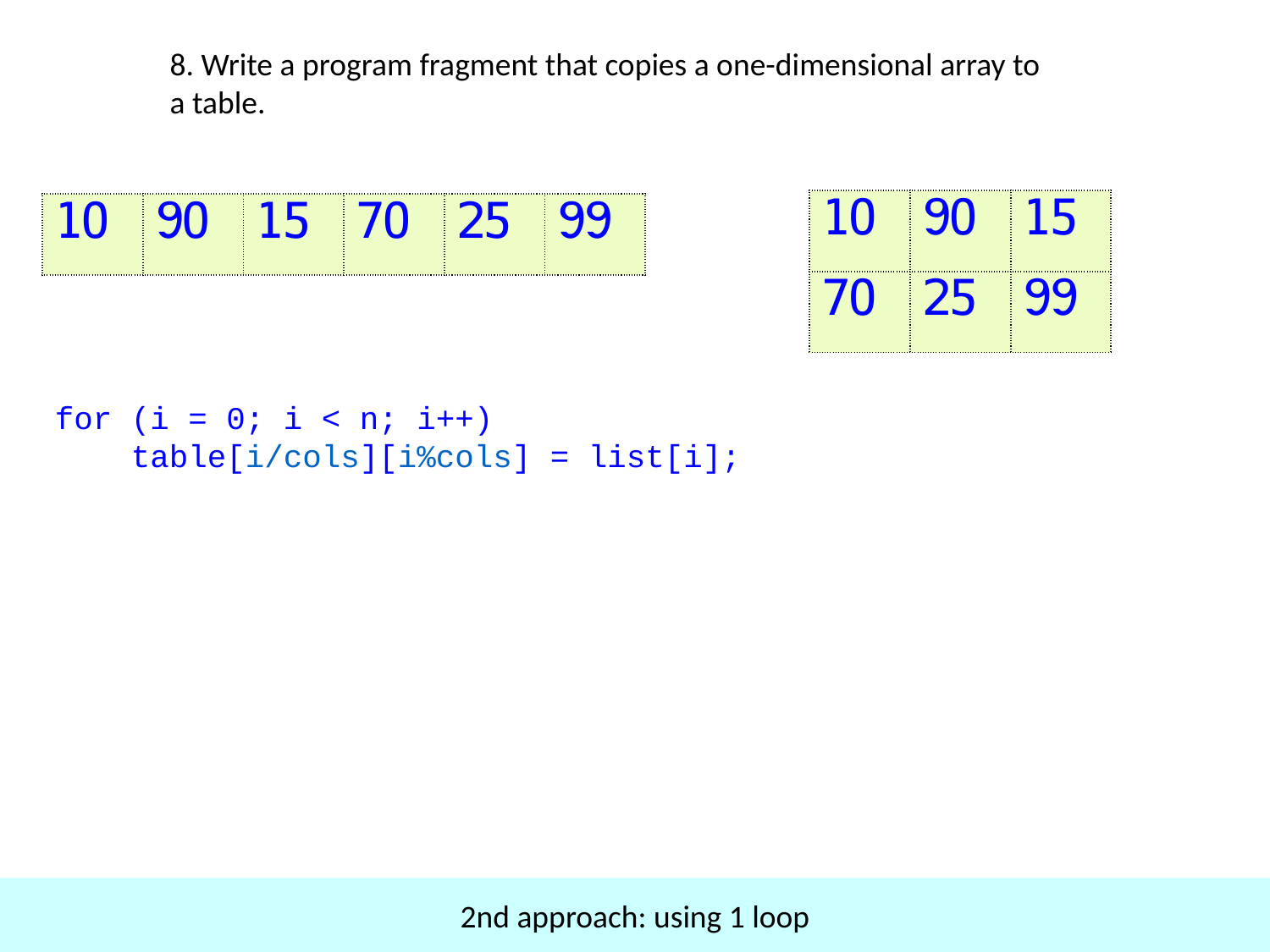

8. Write a program fragment that copies a one-dimensional array to
a table.

| 10 | 90 | 15 |
| --- | --- | --- |
| 70 | 25 | 99 |
| 10 | 90 | 15 | 70 | 25 | 99 |
| --- | --- | --- | --- | --- | --- |

for (i = 0; i < n; i++)
    table[i/cols][i%cols] = list[i];
2nd approach: using 1 loop
33